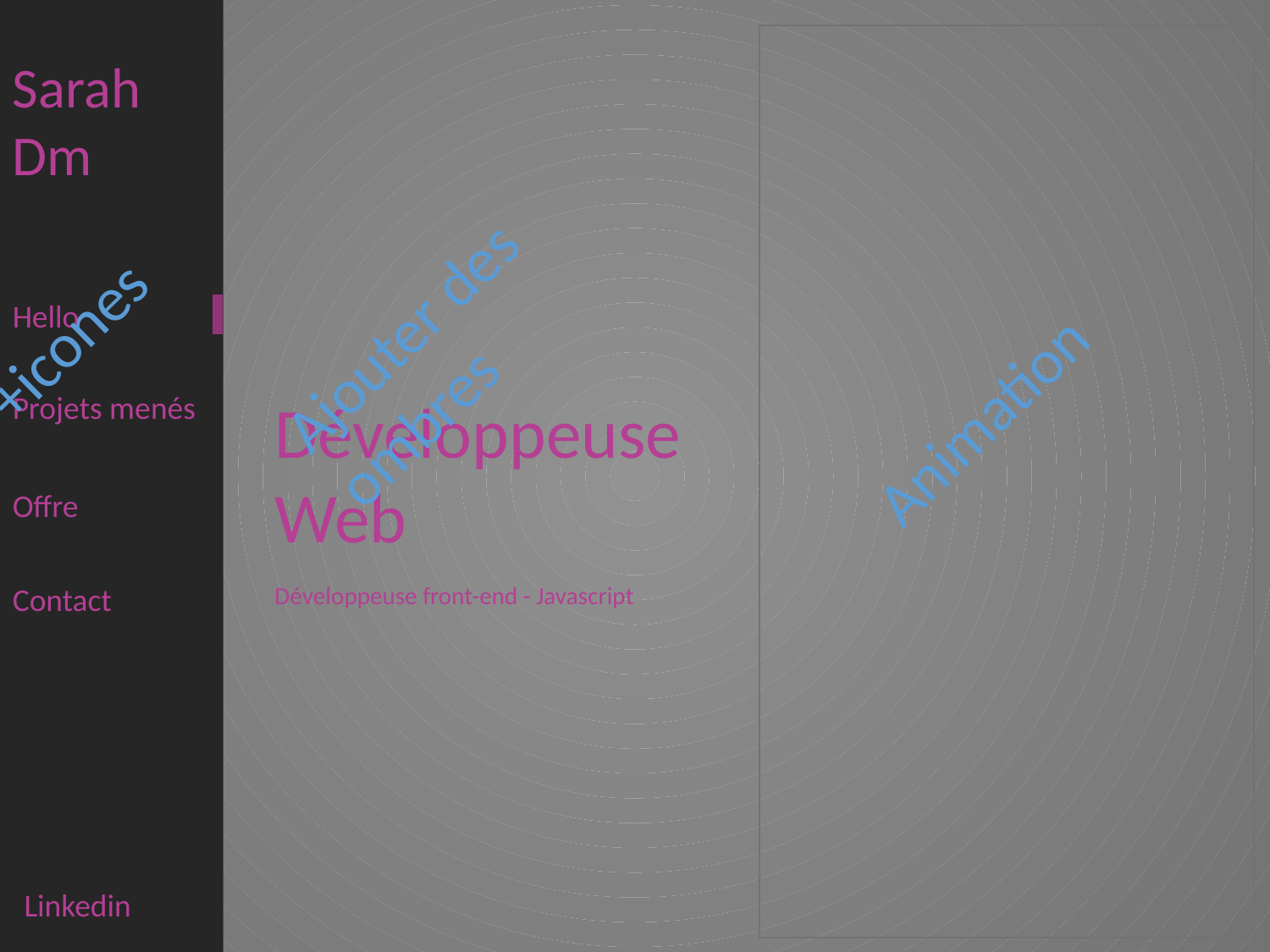

Sarah Dm
Hello
Projets menés
Offre
Contact
Linkedin

+icones
Ajouter des ombres
Animation
Développeuse
Web
Développeuse front-end - Javascript